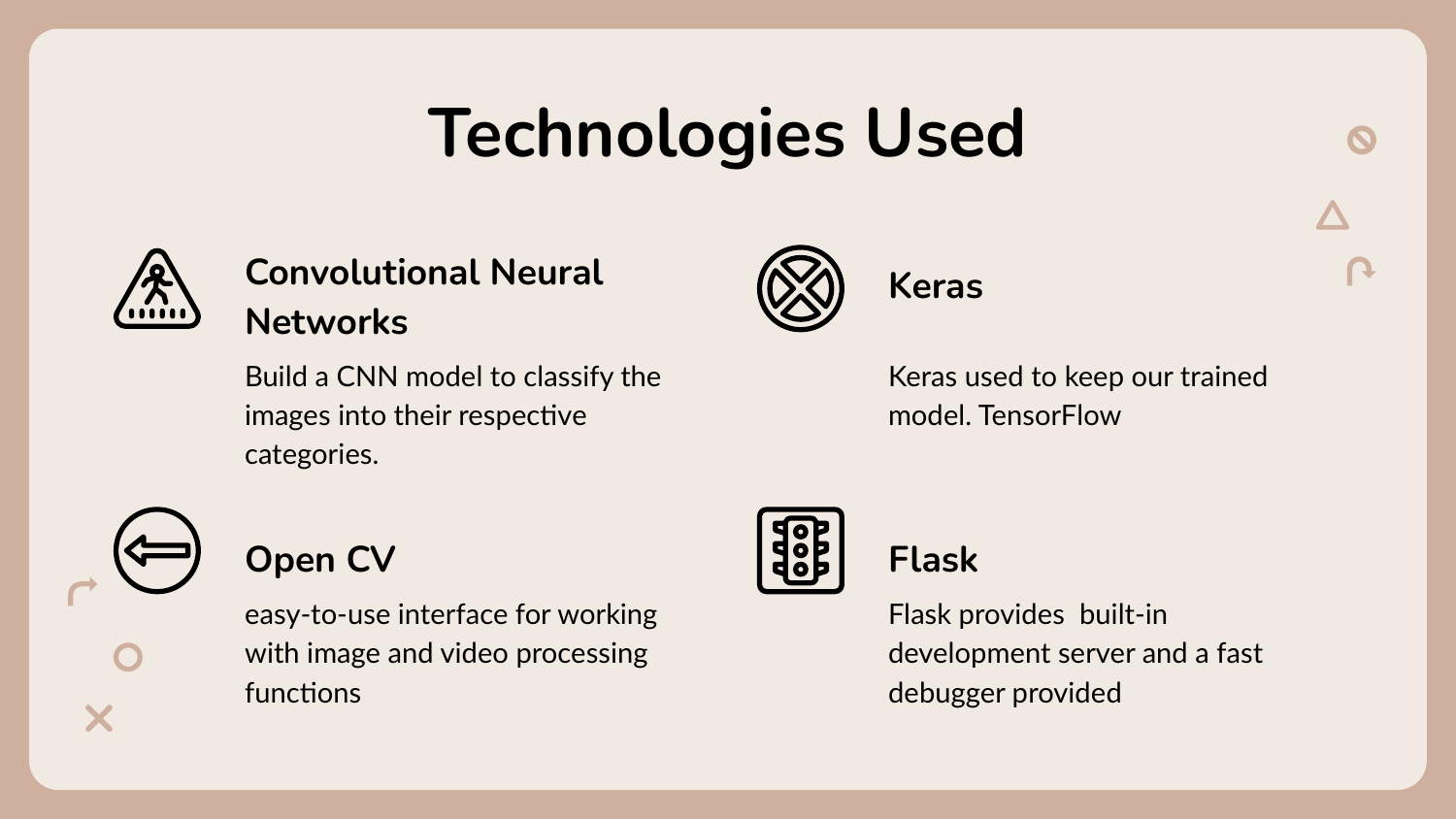

# Technologies Used

Keras

Convolutional Neural Networks
Build a CNN model to classify the images into their respective categories.
Keras used to keep our trained model. TensorFlow
Open CV
Flask

easy-to-use interface for working with image and video processing functions
Flask provides  built-in development server and a fast debugger provided